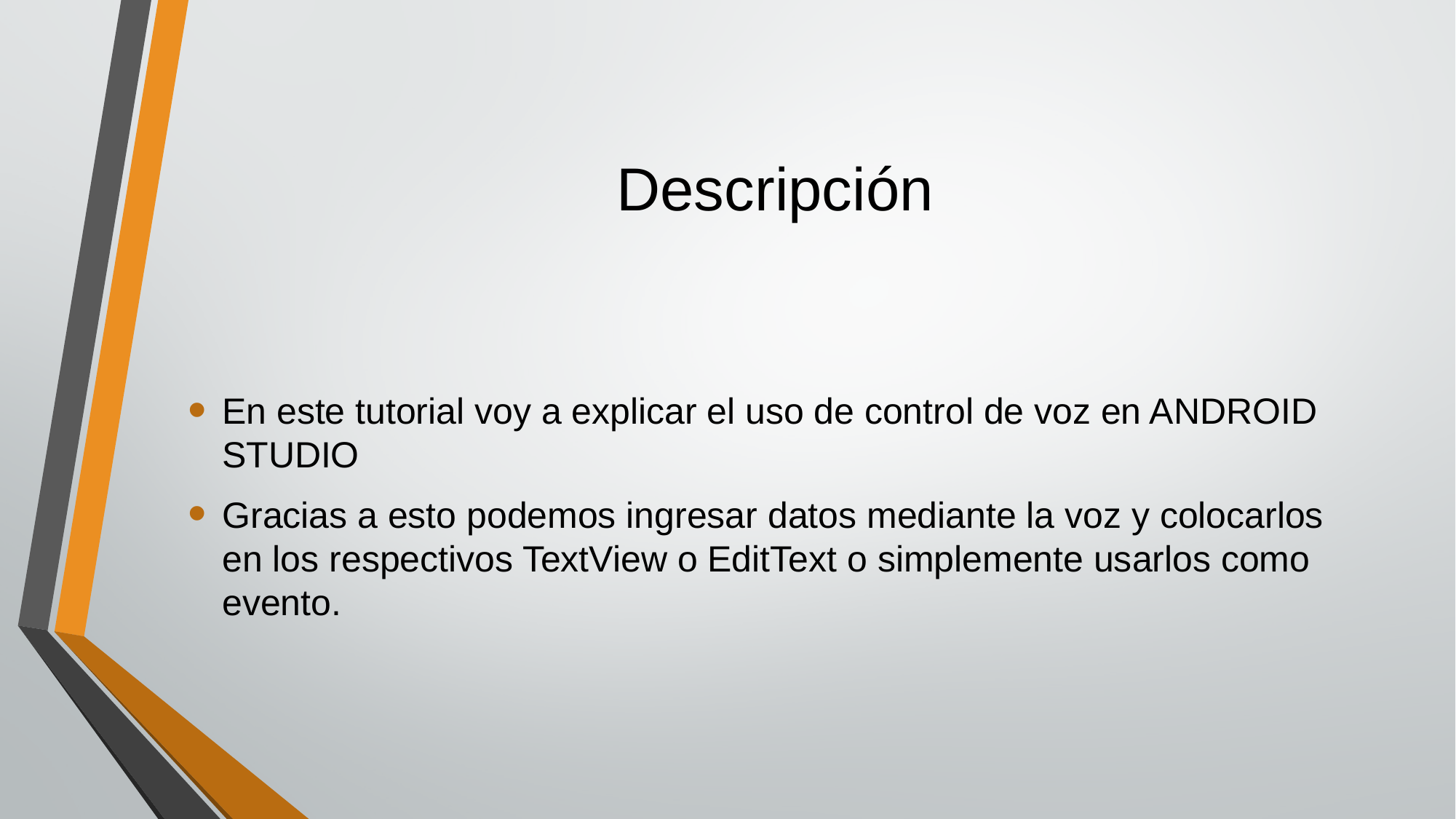

# Descripción
En este tutorial voy a explicar el uso de control de voz en ANDROID STUDIO
Gracias a esto podemos ingresar datos mediante la voz y colocarlos en los respectivos TextView o EditText o simplemente usarlos como evento.